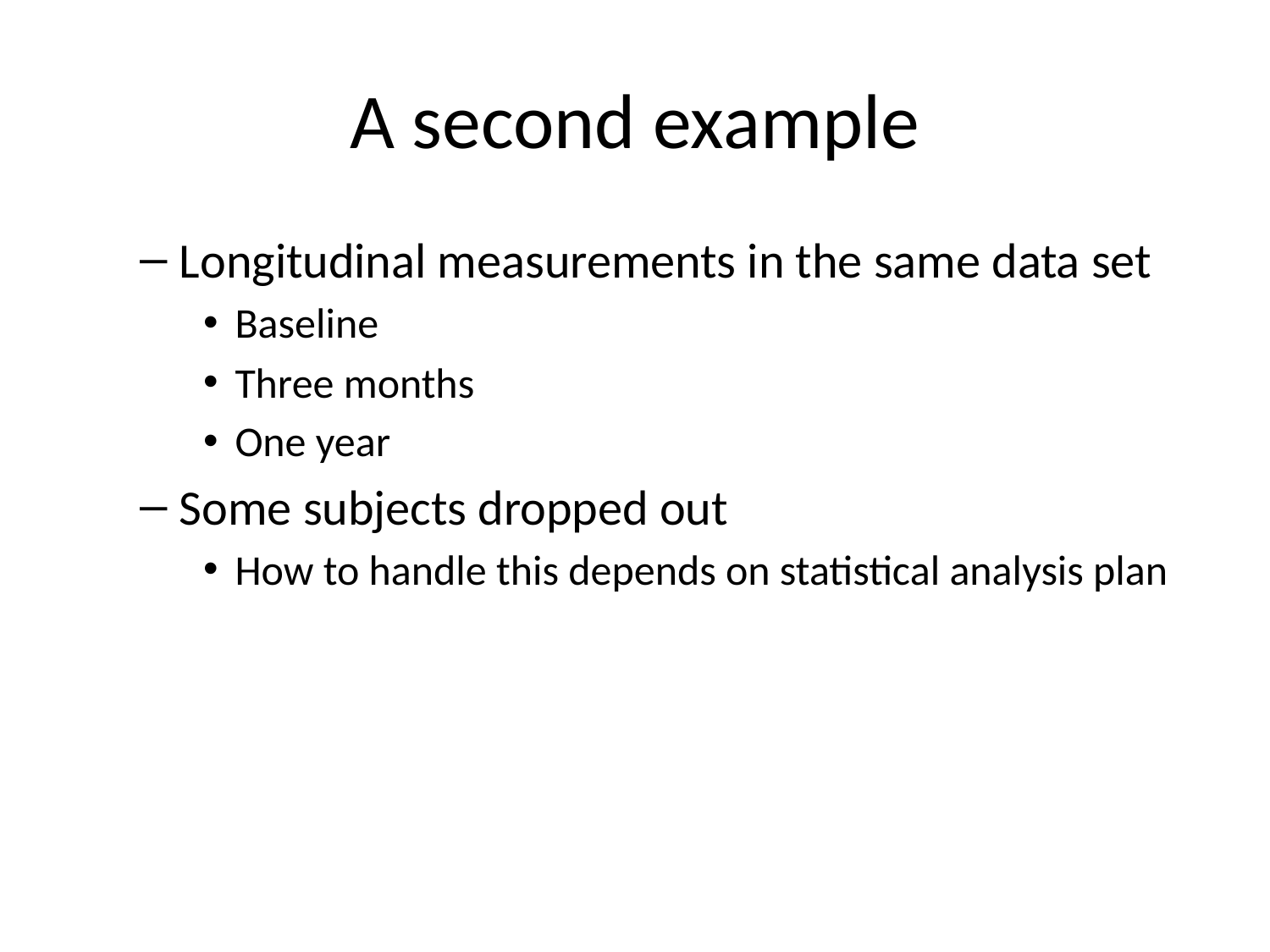

# A second example
Longitudinal measurements in the same data set
Baseline
Three months
One year
Some subjects dropped out
How to handle this depends on statistical analysis plan